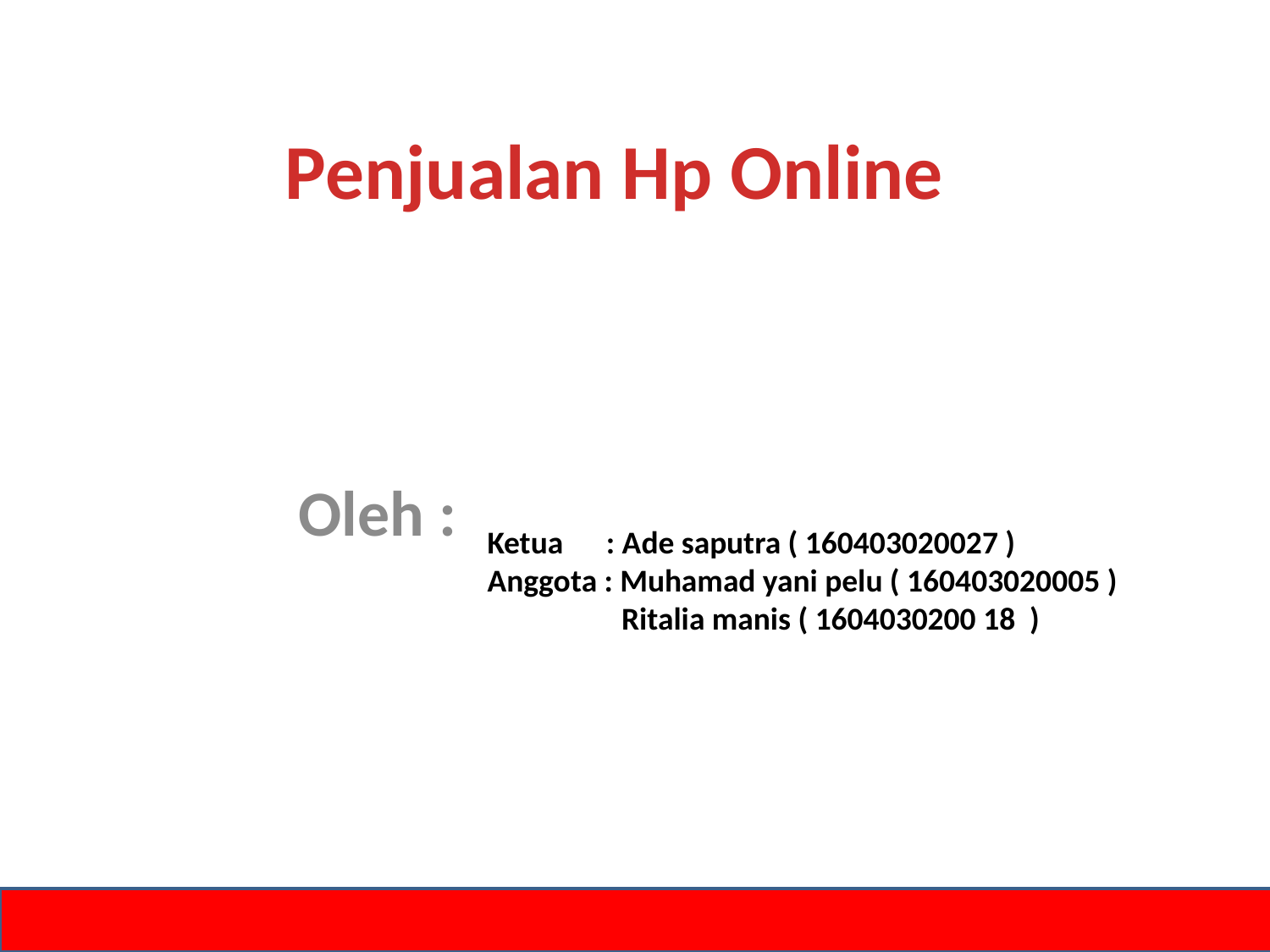

# Penjualan Hp Online
Oleh :

Ketua      : Ade saputra ( 160403020027 )
Anggota : Muhamad yani pelu ( 160403020005 )
     	 Ritalia manis ( 1604030200 18  )